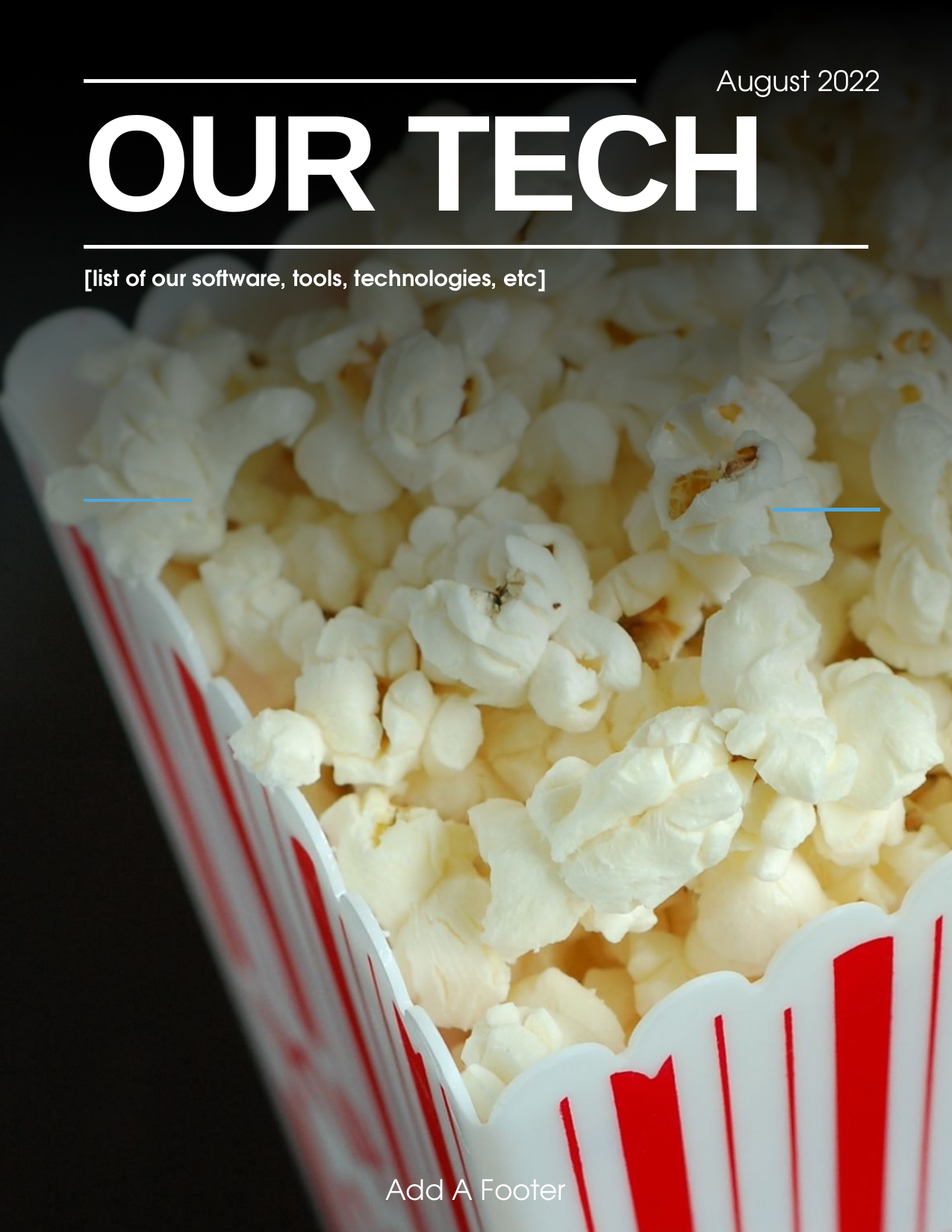

August 2022
# Our Tech
[list of our software, tools, technologies, etc]

Add A Footer